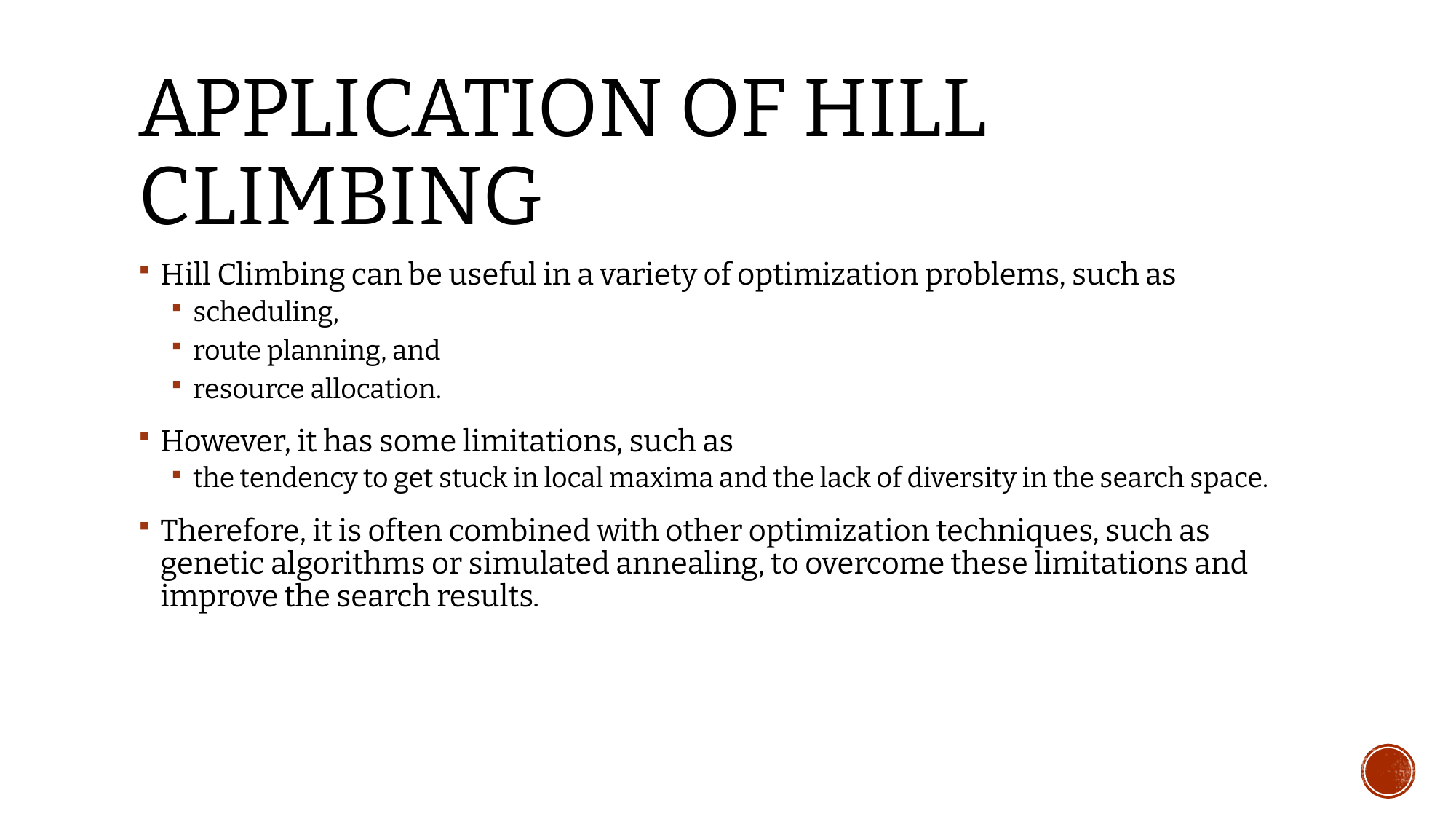

# Application of hill climbing
Hill Climbing can be useful in a variety of optimization problems, such as
scheduling,
route planning, and
resource allocation.
However, it has some limitations, such as
the tendency to get stuck in local maxima and the lack of diversity in the search space.
Therefore, it is often combined with other optimization techniques, such as genetic algorithms or simulated annealing, to overcome these limitations and improve the search results.